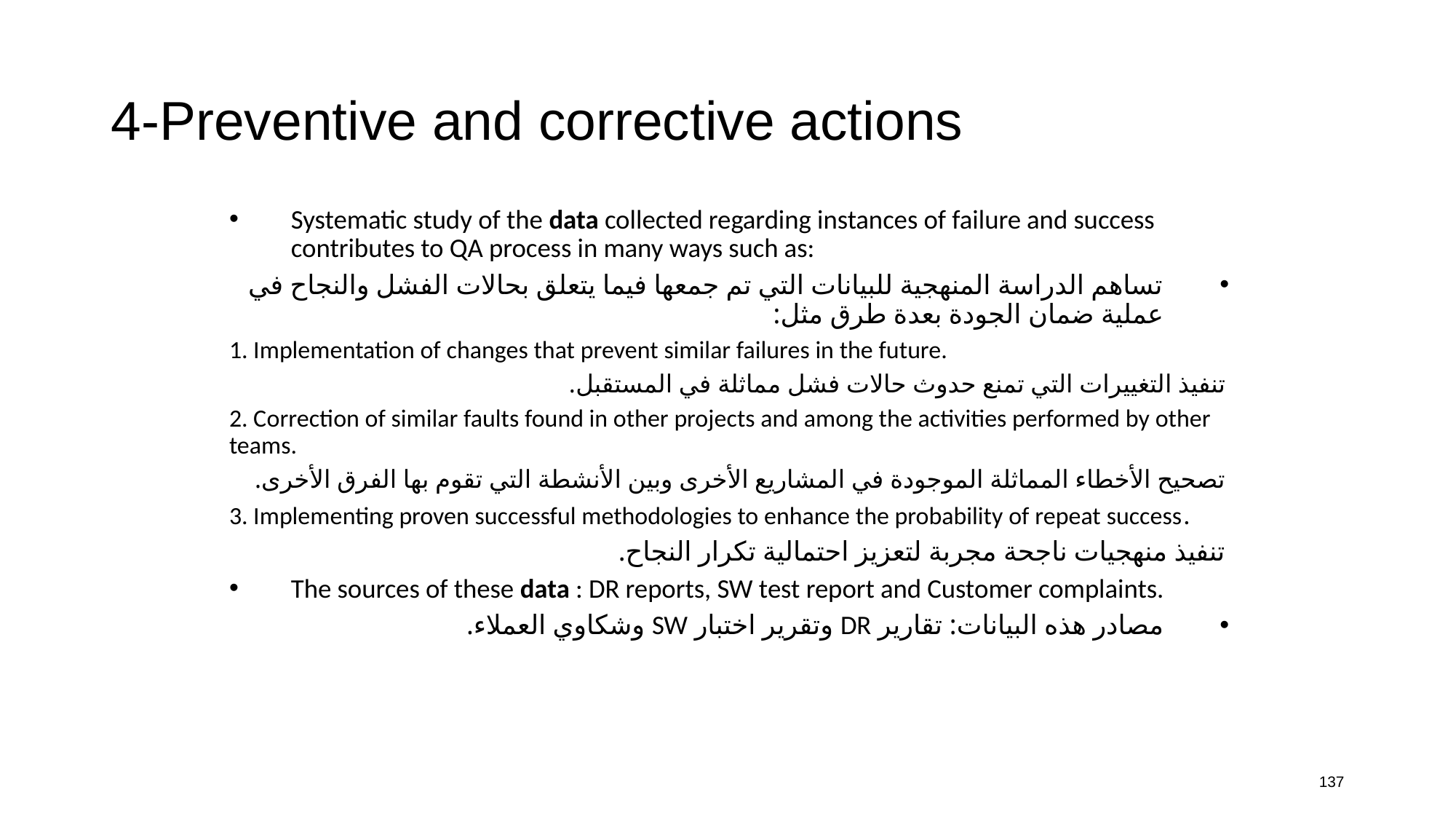

# 4-Preventive and corrective actions
Systematic study of the data collected regarding instances of failure and success contributes to QA process in many ways such as:
تساهم الدراسة المنهجية للبيانات التي تم جمعها فيما يتعلق بحالات الفشل والنجاح في عملية ضمان الجودة بعدة طرق مثل:
1. Implementation of changes that prevent similar failures in the future.
تنفيذ التغييرات التي تمنع حدوث حالات فشل مماثلة في المستقبل.
2. Correction of similar faults found in other projects and among the activities performed by other teams.
تصحيح الأخطاء المماثلة الموجودة في المشاريع الأخرى وبين الأنشطة التي تقوم بها الفرق الأخرى.
3. Implementing proven successful methodologies to enhance the probability of repeat success.
تنفيذ منهجيات ناجحة مجربة لتعزيز احتمالية تكرار النجاح.
The sources of these data : DR reports, SW test report and Customer complaints.
مصادر هذه البيانات: تقارير DR وتقرير اختبار SW وشكاوي العملاء.
137